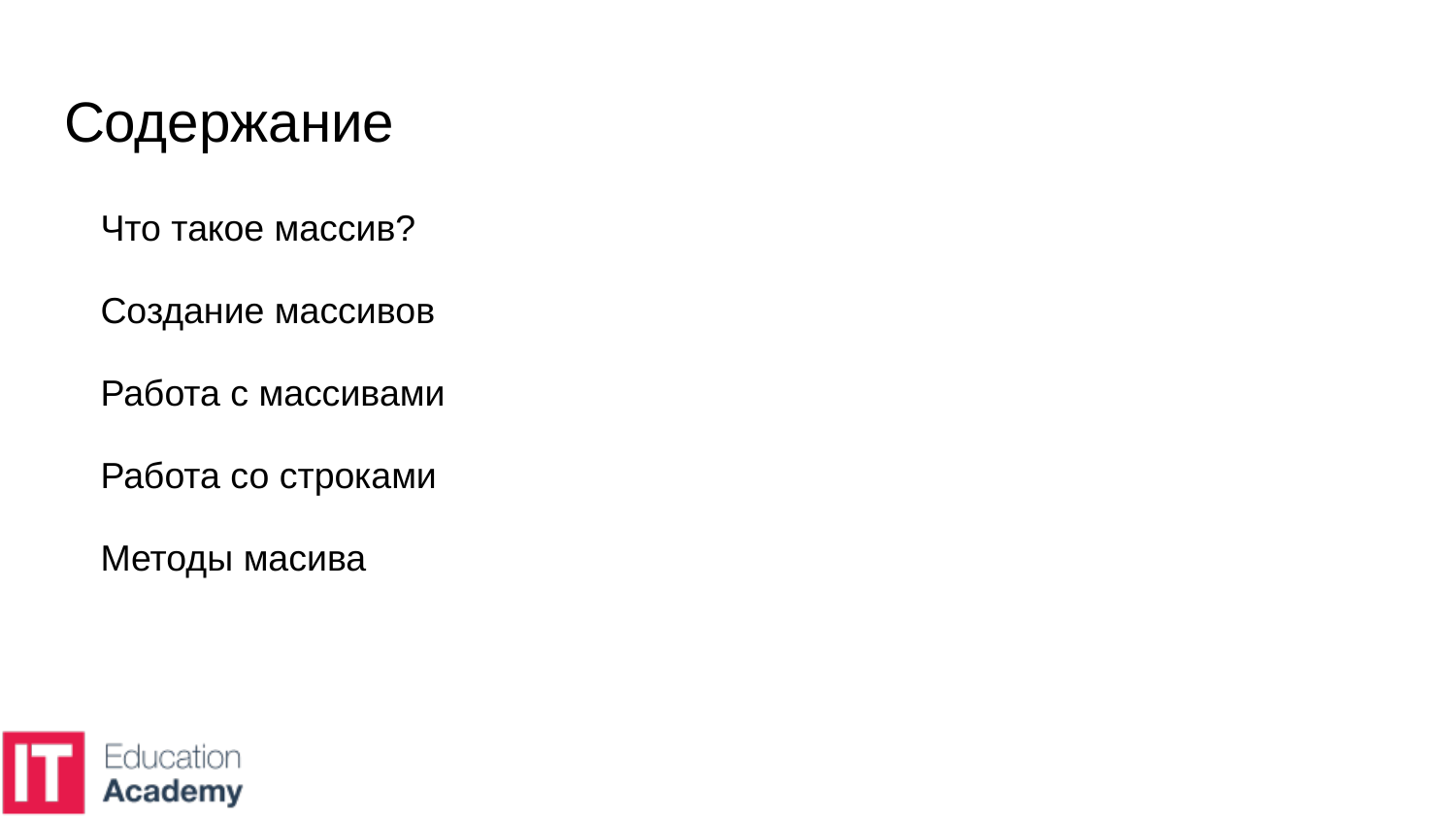

# Содержание
Что такое массив?
Создание массивов
Работа с массивами
Работа со строками
Методы масива